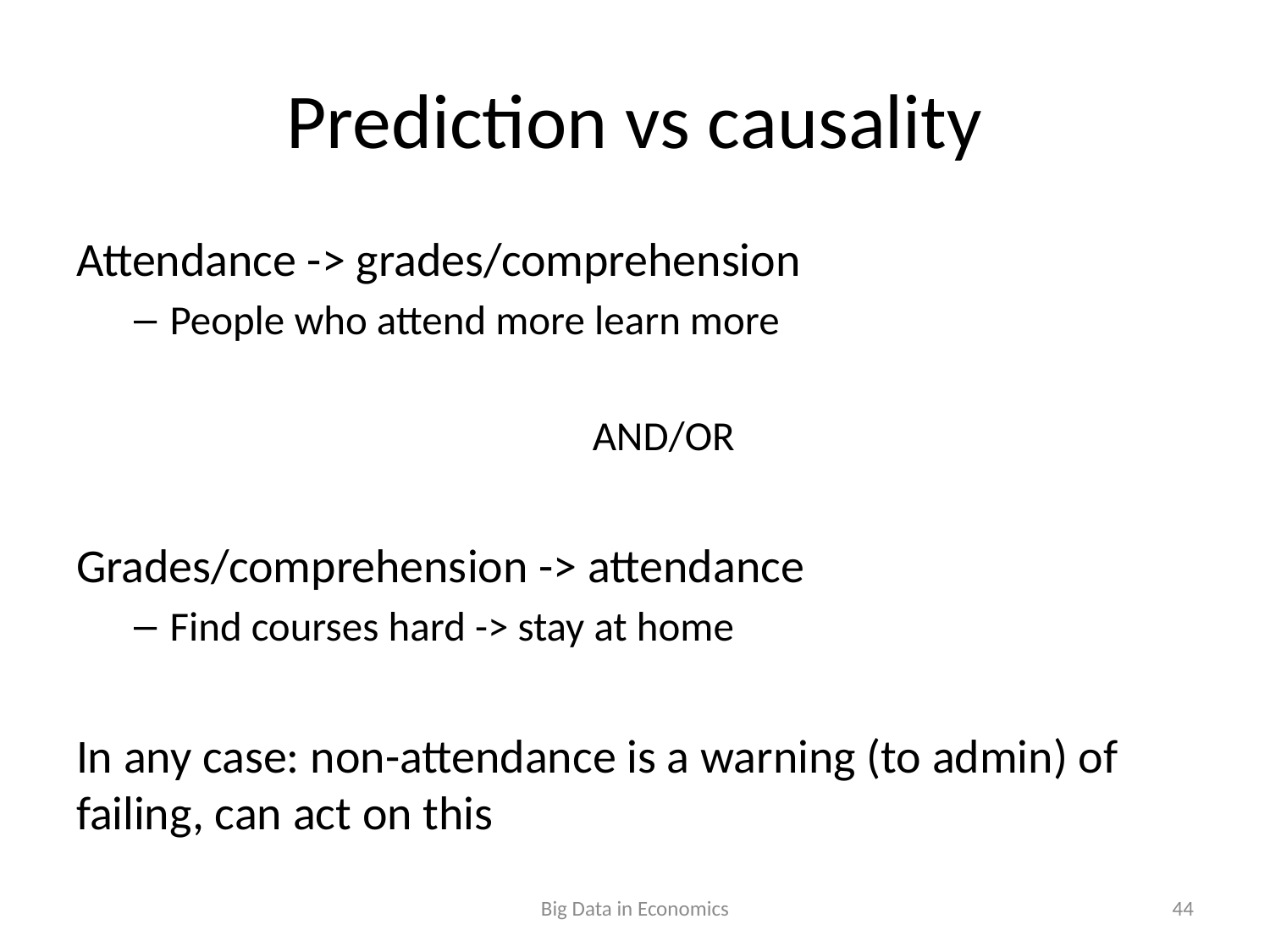

# Prediction vs causality
Attendance -> grades/comprehension
People who attend more learn more

AND/OR

Grades/comprehension -> attendance
Find courses hard -> stay at home

In any case: non-attendance is a warning (to admin) of failing, can act on this
Big Data in Economics
44